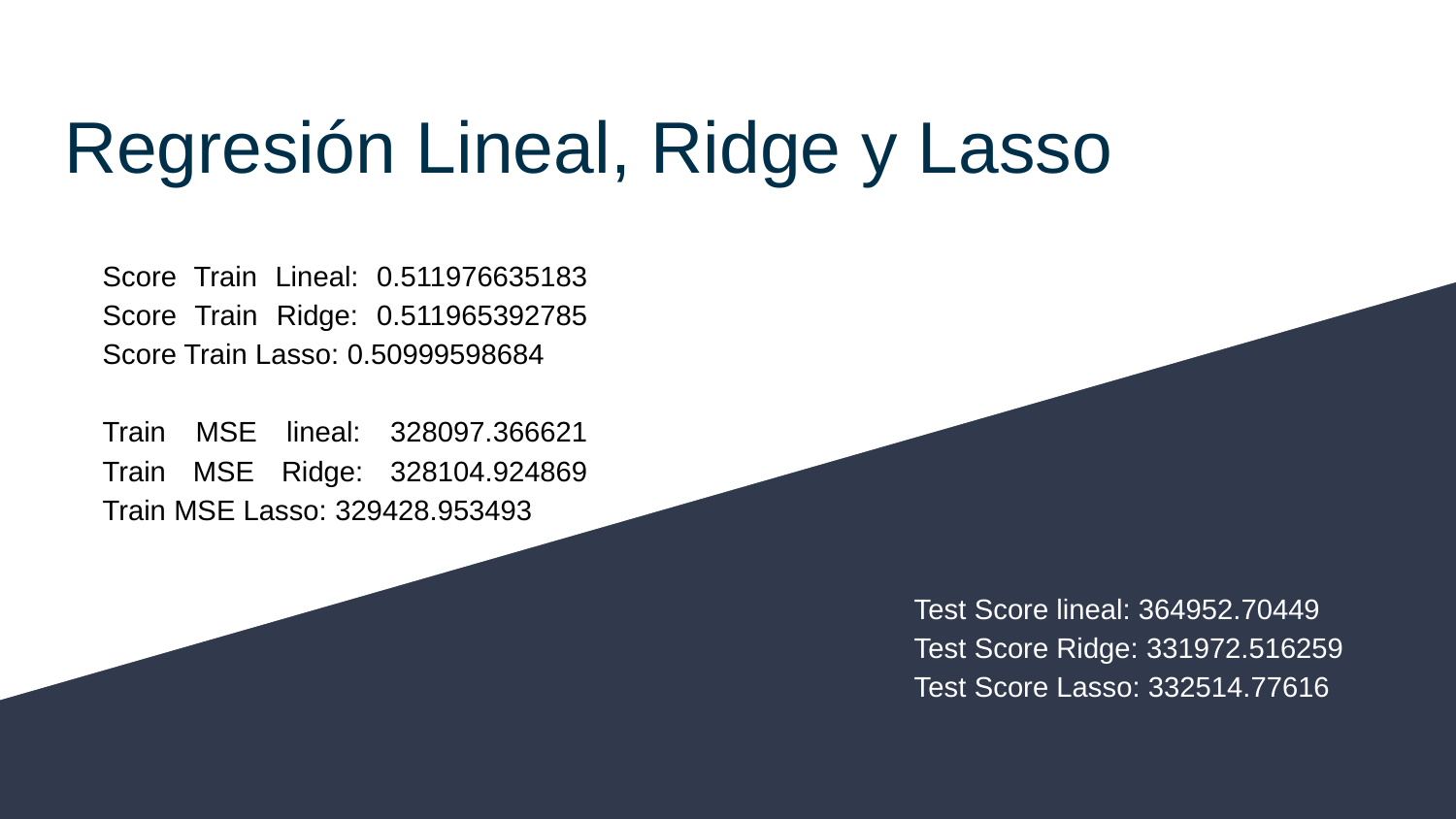

# Regresión Lineal, Ridge y Lasso
Score Train Lineal: 0.511976635183
Score Train Ridge: 0.511965392785
Score Train Lasso: 0.50999598684
Train MSE lineal: 328097.366621
Train MSE Ridge: 328104.924869
Train MSE Lasso: 329428.953493

Test Score lineal: 364952.70449
Test Score Ridge: 331972.516259
Test Score Lasso: 332514.77616